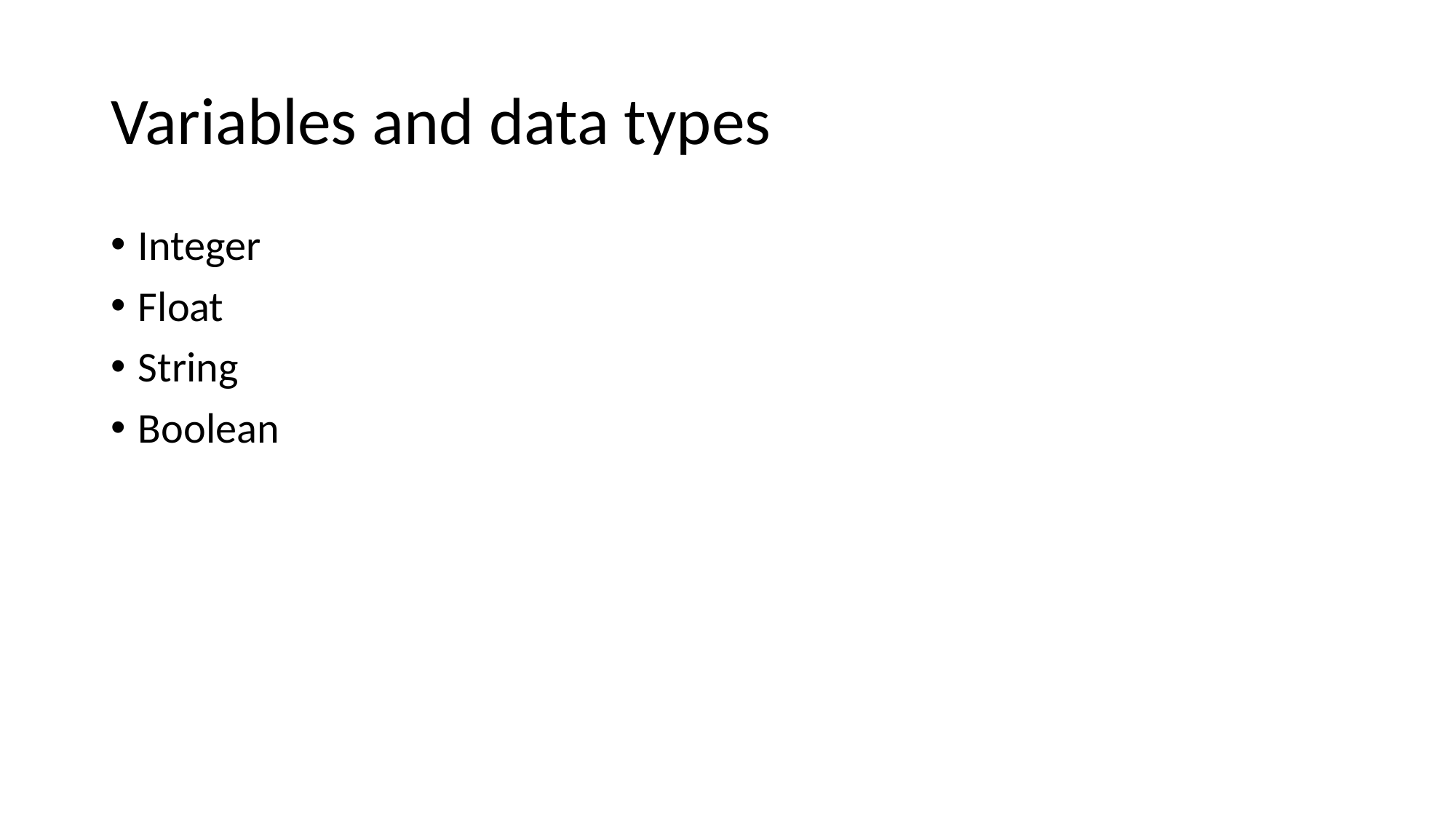

# Variables and data types
Integer
Float
String
Boolean